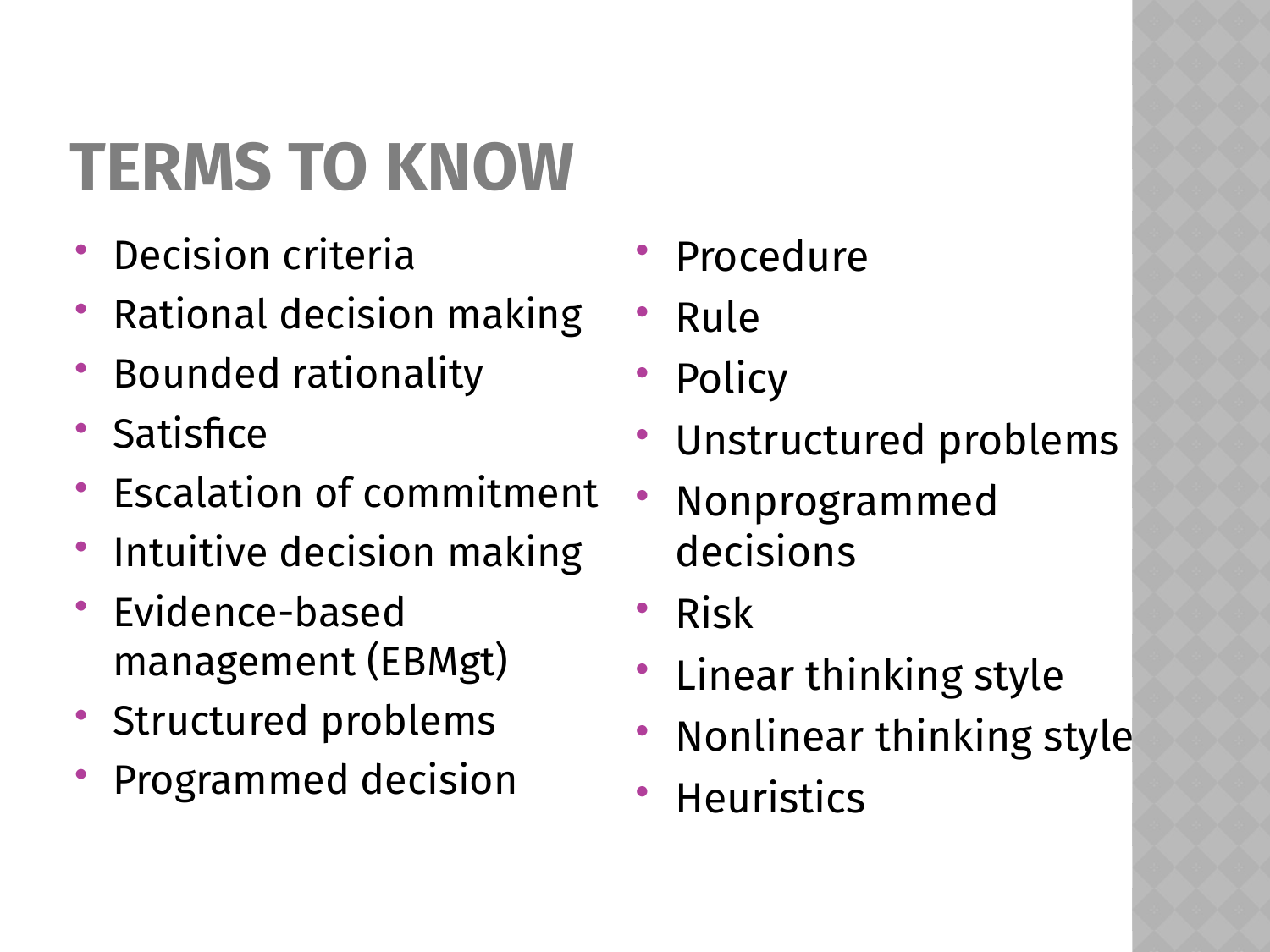

# Terms to Know
Decision criteria
Rational decision making
Bounded rationality
Satisfice
Escalation of commitment
Intuitive decision making
Evidence-based management (EBMgt)
Structured problems
Programmed decision

Procedure
Rule
Policy
Unstructured problems
Nonprogrammed decisions
Risk
Linear thinking style
Nonlinear thinking style
Heuristics